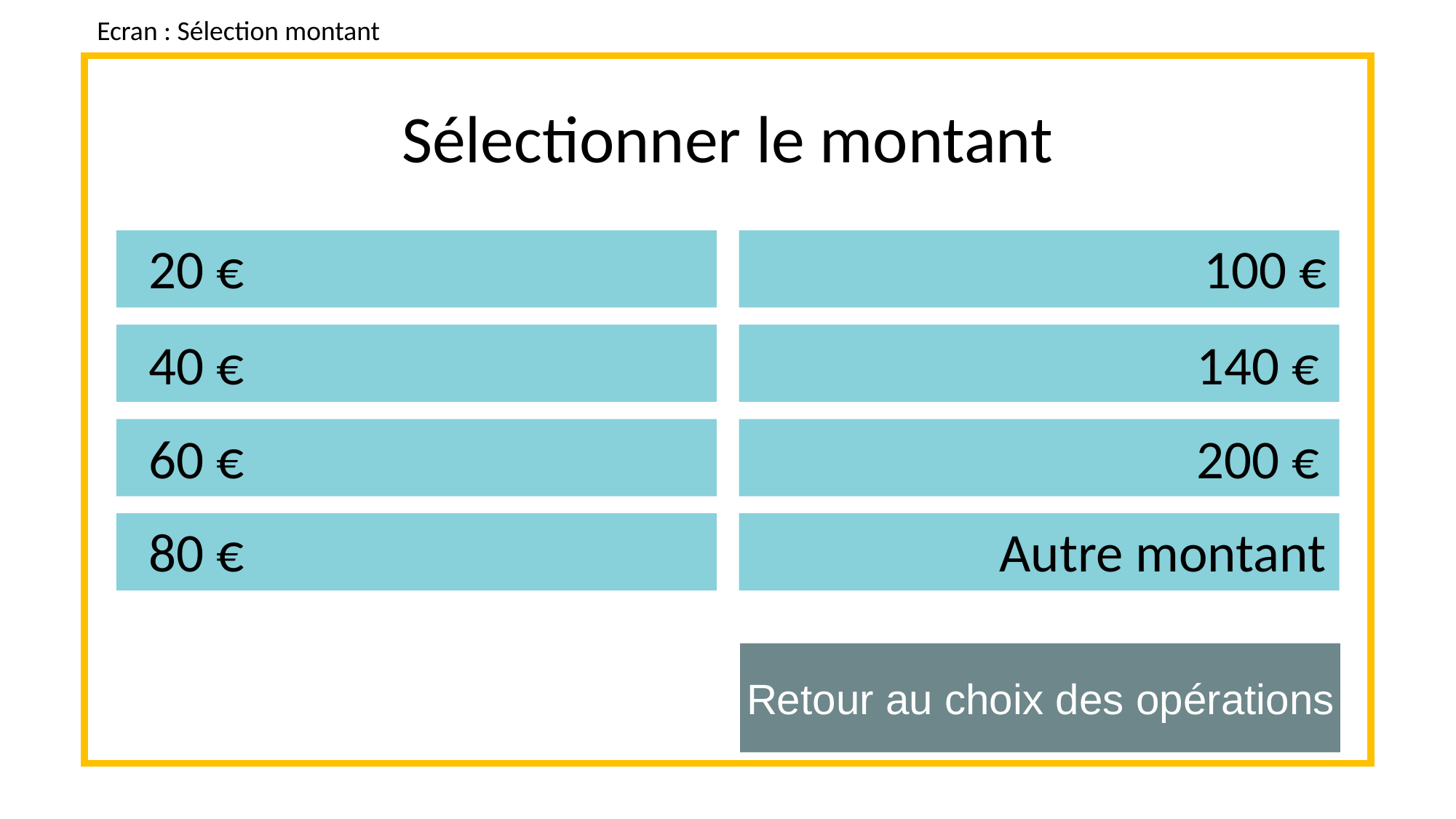

Ecran : Sélection montant

# Sélectionner le montant
20 €
100 €

40 €
140 €
60 €
200 €

80 €
Autre montant

Retour au choix des opérations